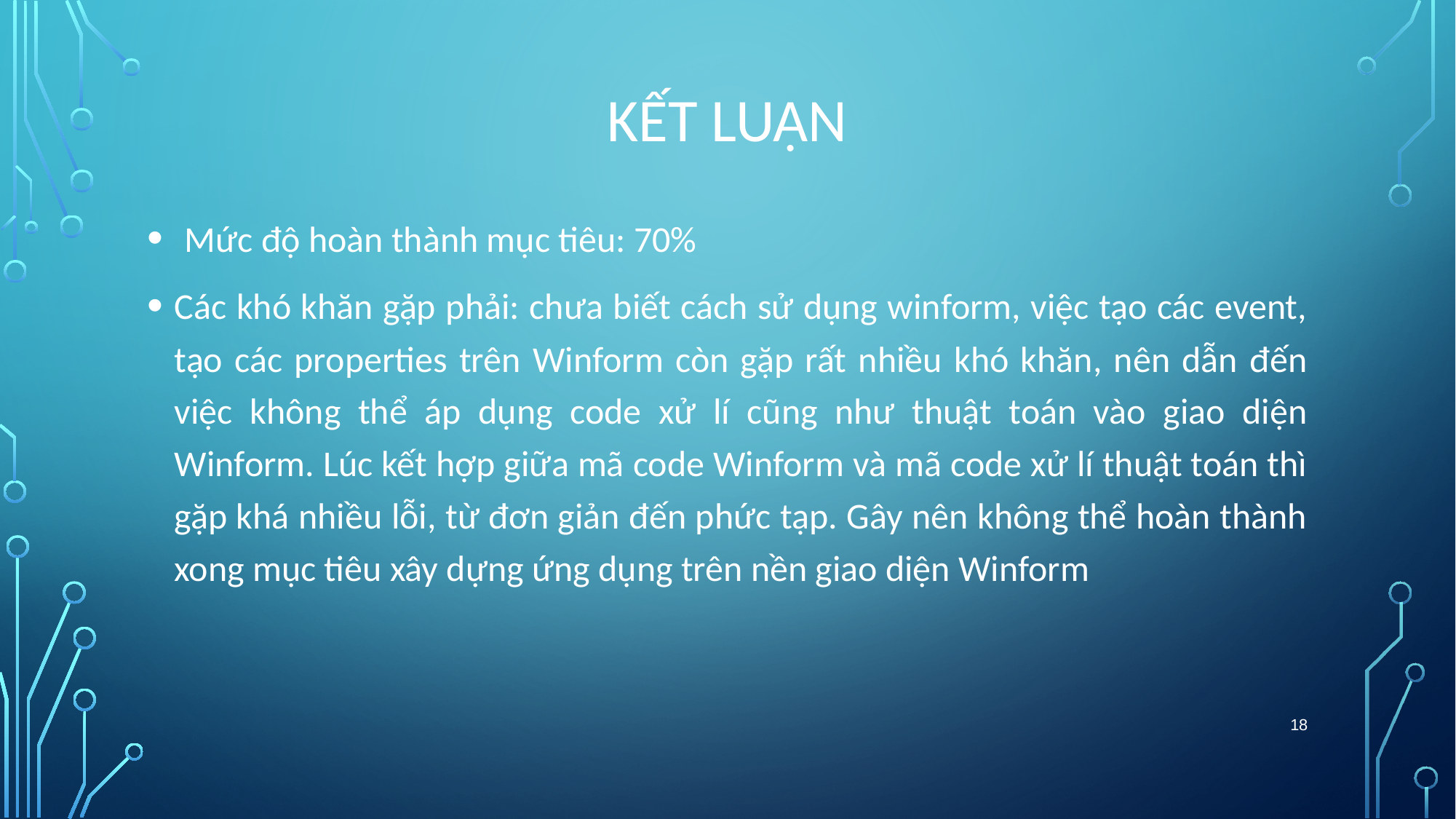

# Kết luận
 Mức độ hoàn thành mục tiêu: 70%
Các khó khăn gặp phải: chưa biết cách sử dụng winform, việc tạo các event, tạo các properties trên Winform còn gặp rất nhiều khó khăn, nên dẫn đến việc không thể áp dụng code xử lí cũng như thuật toán vào giao diện Winform. Lúc kết hợp giữa mã code Winform và mã code xử lí thuật toán thì gặp khá nhiều lỗi, từ đơn giản đến phức tạp. Gây nên không thể hoàn thành xong mục tiêu xây dựng ứng dụng trên nền giao diện Winform
18